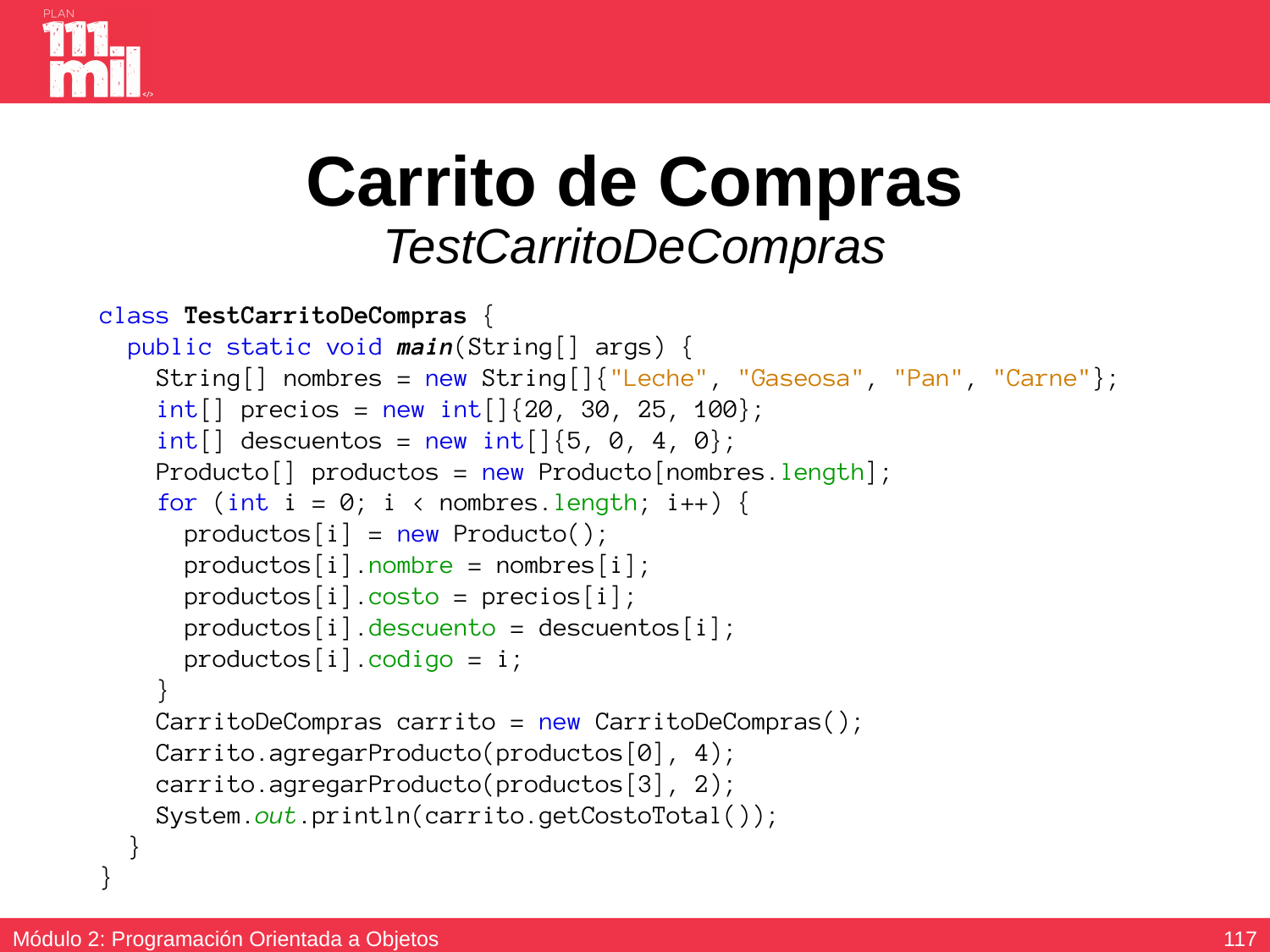

# Carrito de Compras TestCarritoDeCompras
class TestCarritoDeCompras {
  public static void main(String[] args) {
    String[] nombres = new String[]{"Leche", "Gaseosa", "Pan", "Carne"};
    int[] precios = new int[]{20, 30, 25, 100};
    int[] descuentos = new int[]{5, 0, 4, 0};
    Producto[] productos = new Producto[nombres.length];
    for (int i = 0; i < nombres.length; i++) {
      productos[i] = new Producto();
      productos[i].nombre = nombres[i];
      productos[i].costo = precios[i];
      productos[i].descuento = descuentos[i];
      productos[i].codigo = i;
    }
    CarritoDeCompras carrito = new CarritoDeCompras();
    Carrito.agregarProducto(productos[0], 4);
    carrito.agregarProducto(productos[3], 2);
    System.out.println(carrito.getCostoTotal());
  }
}
117
Módulo 2: Programación Orientada a Objetos